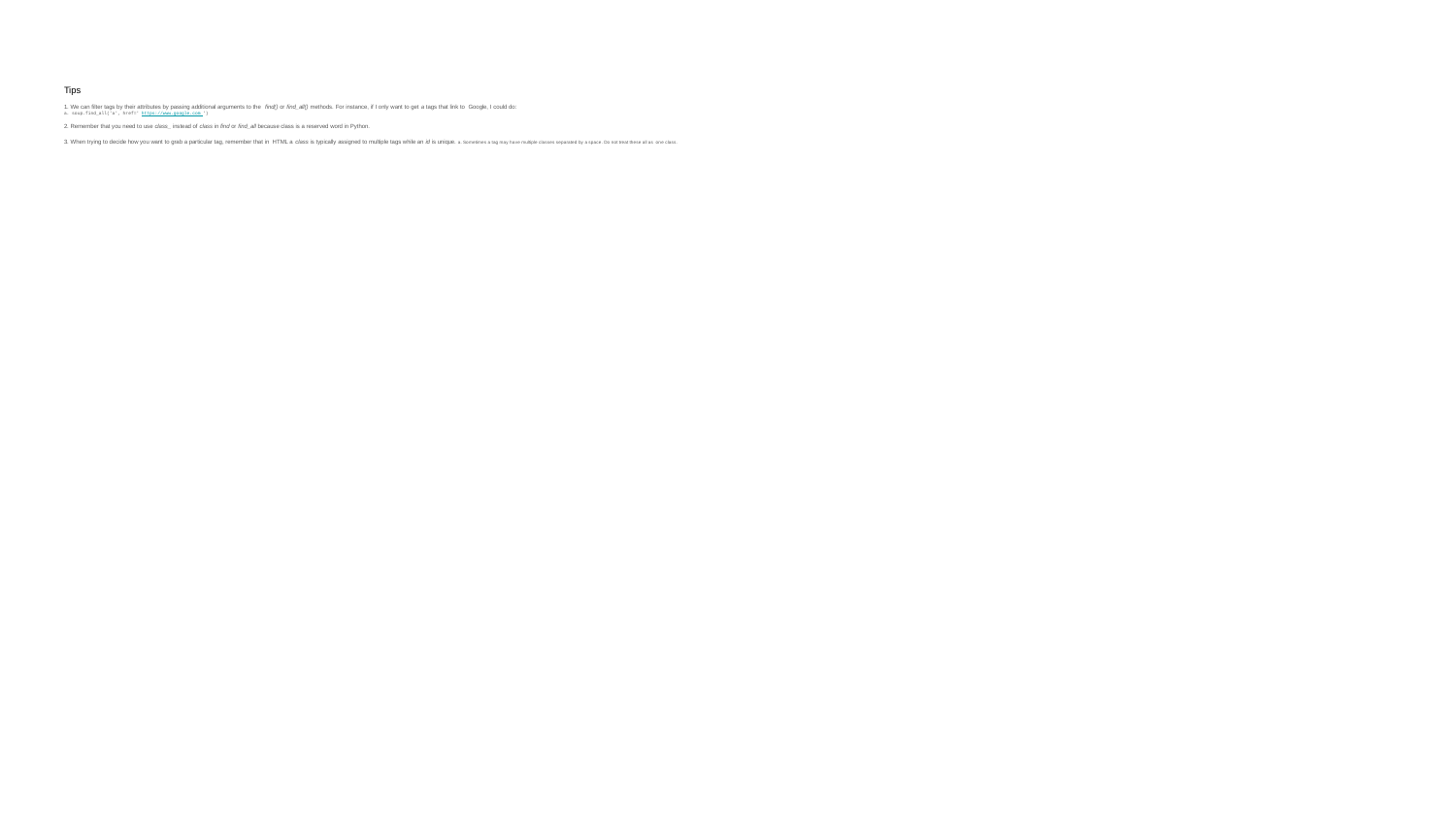

# Tips
1. We can filter tags by their attributes by passing additional arguments to the  find() or find_all() methods. For instance, if I only want to get a tags that link to  Google, I could do:
a. soup.find_all('a', href=' https://www.google.com ')

2. Remember that you need to use class_ instead of class in find or find_all because class is a reserved word in Python.

3. When trying to decide how you want to grab a particular tag, remember that in  HTML a class is typically assigned to multiple tags while an id is unique. a. Sometimes a tag may have multiple classes separated by a space. Do not treat these all as  one class.